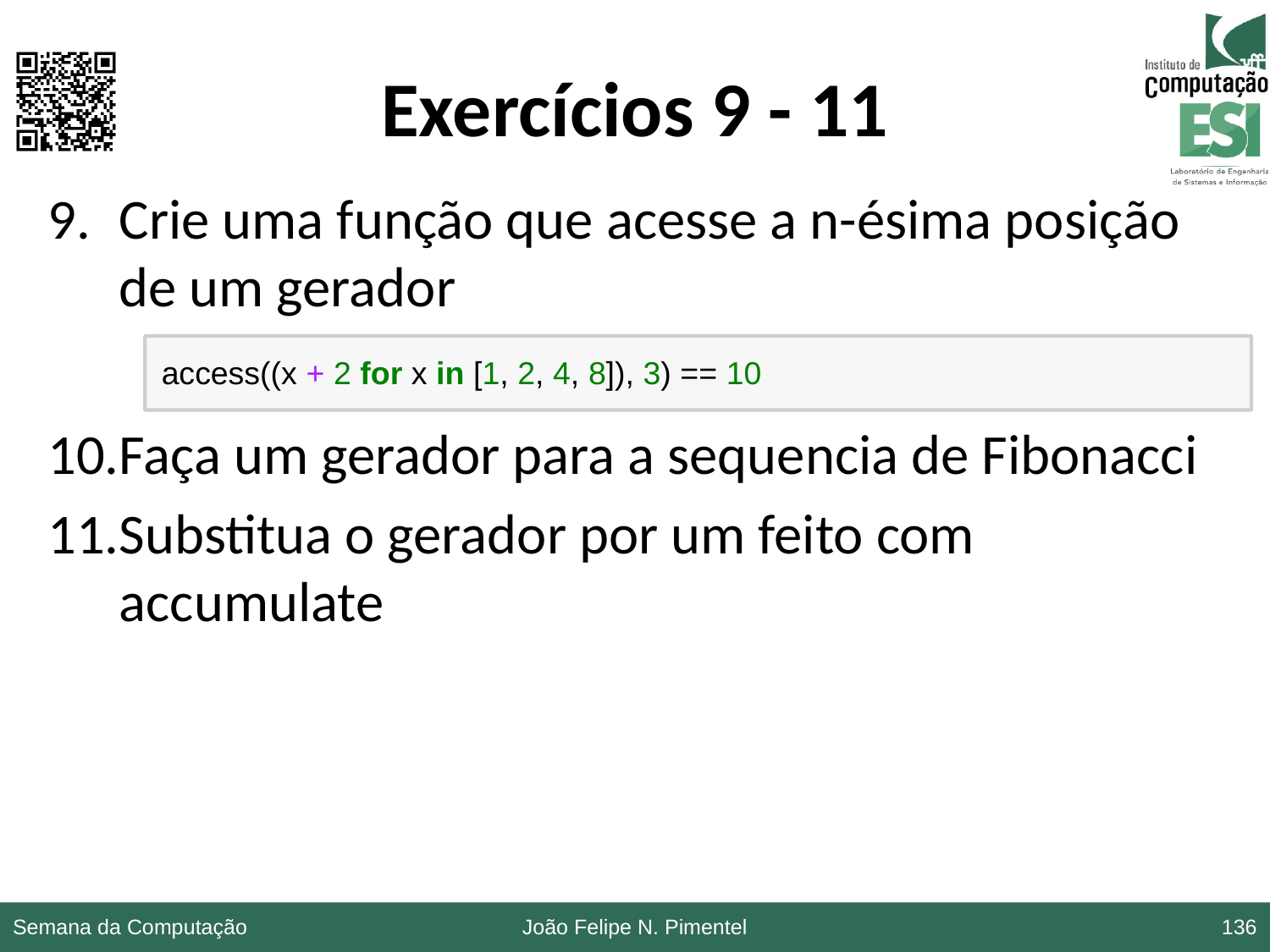

# Exercícios 9 - 11
Crie uma função que acesse a n-ésima posição de um gerador

Faça um gerador para a sequencia de Fibonacci
Substitua o gerador por um feito com accumulate
access((x + 2 for x in [1, 2, 4, 8]), 3) == 10
Semana da Computação
João Felipe N. Pimentel
136